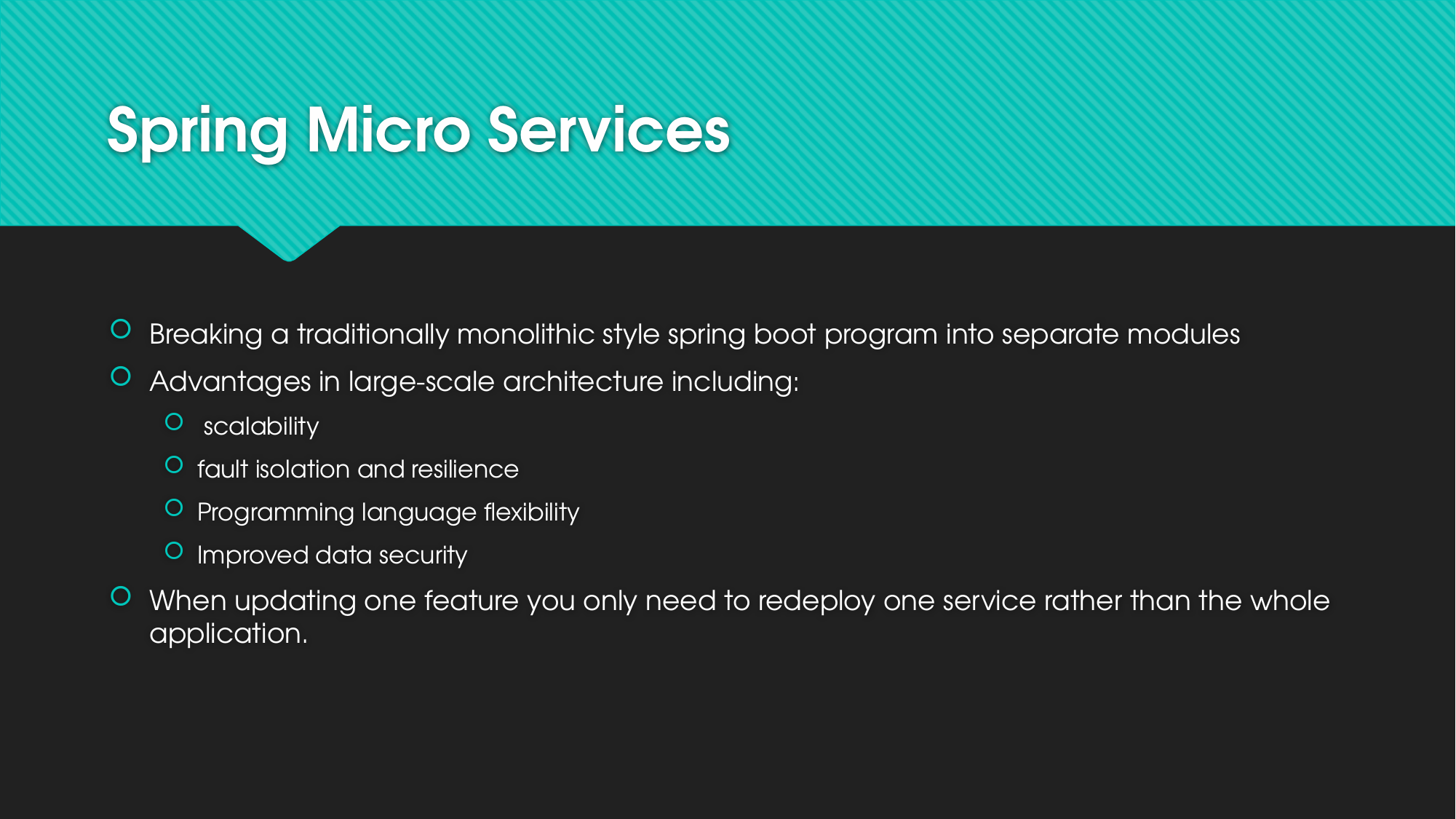

# Spring Micro Services
Breaking a traditionally monolithic style spring boot program into separate modules
Advantages in large-scale architecture including:
 scalability
fault isolation and resilience
Programming language flexibility
Improved data security
When updating one feature you only need to redeploy one service rather than the whole application.